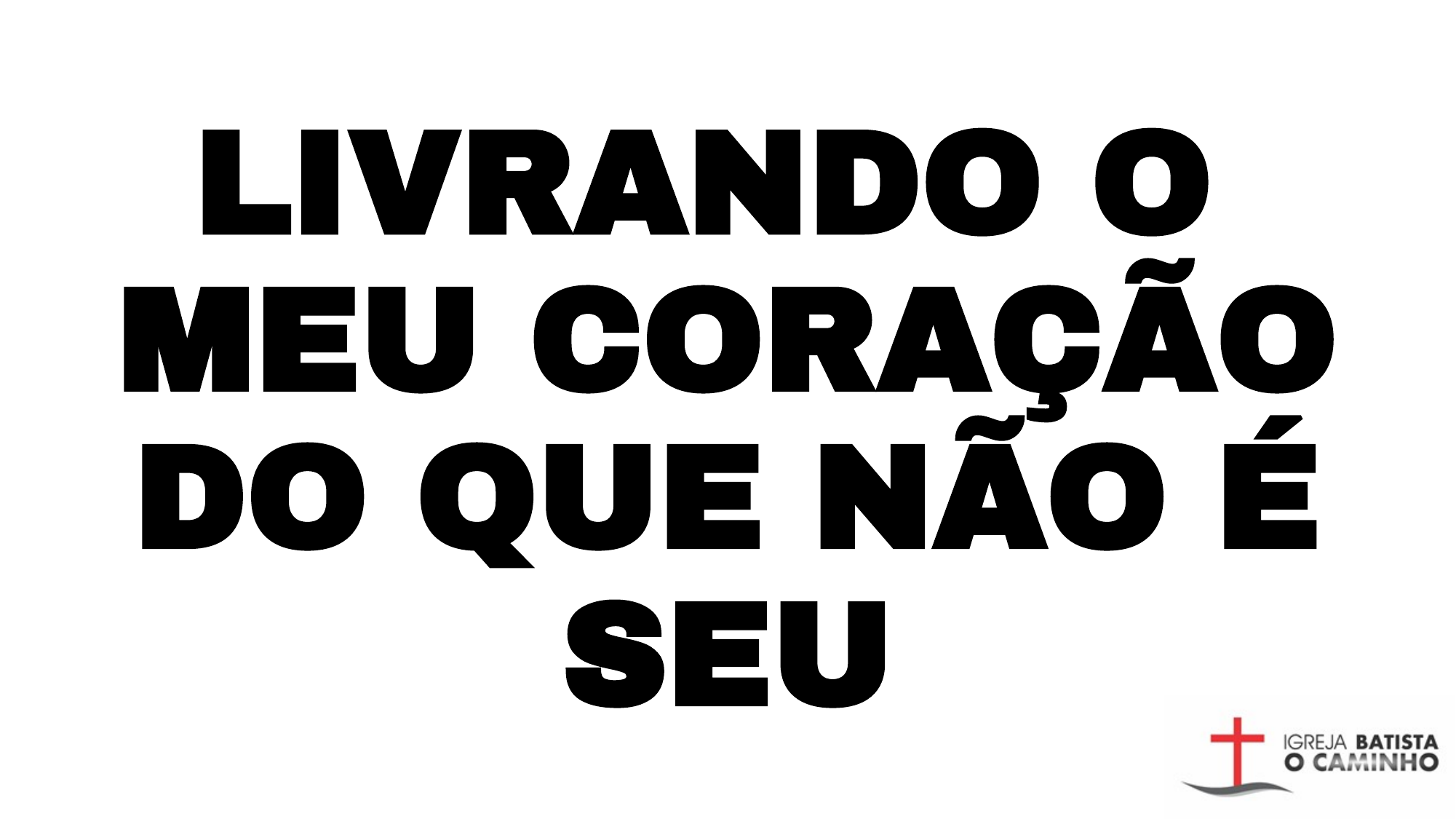

# LIVRANDO O MEU CORAÇÃO DO QUE NÃO É SEU